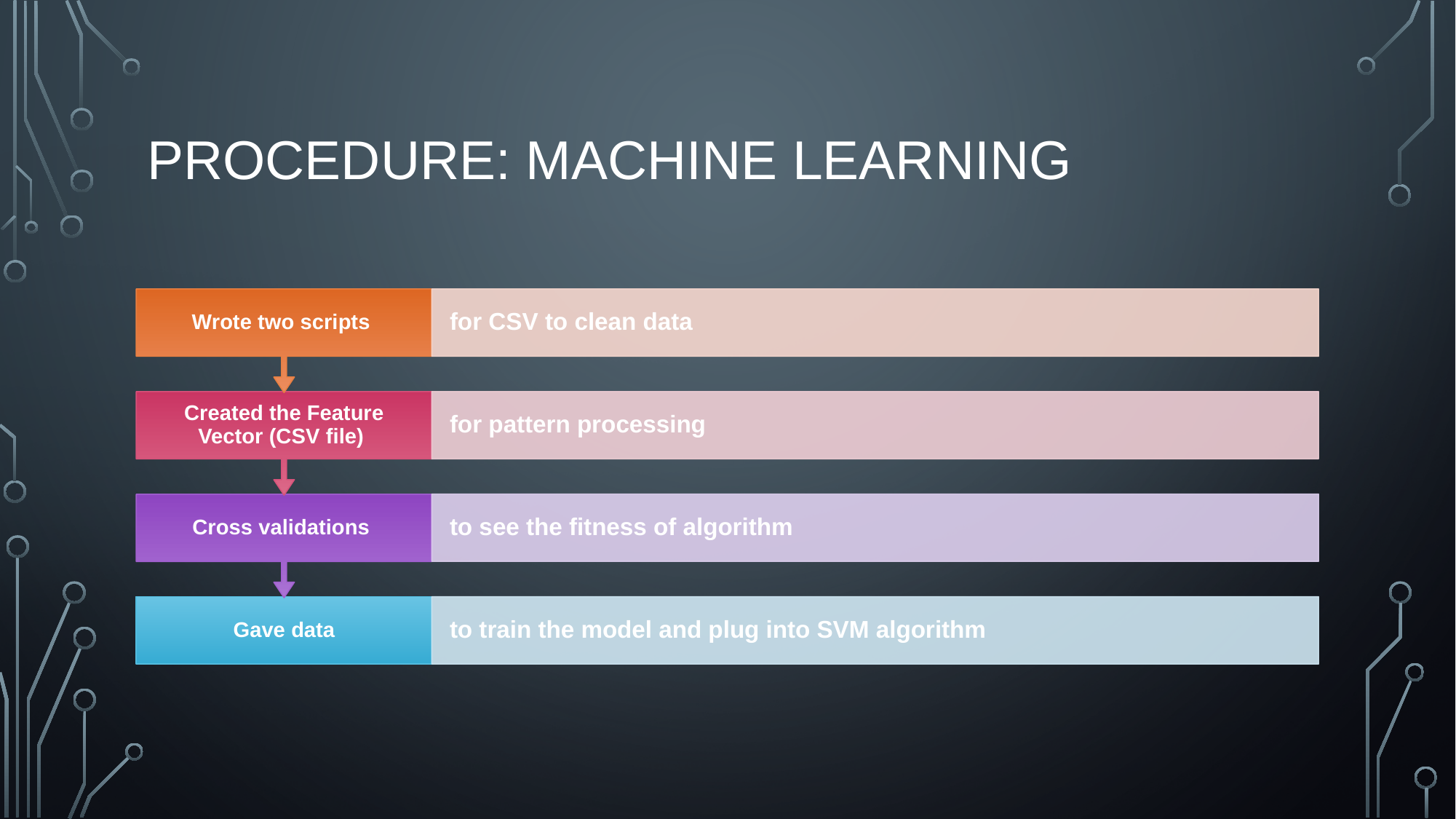

# PROCEDURE: MACHINE LEARNING

Wrote two scripts

for CSV to clean data

Created the Feature Vector (CSV file)

for pattern processing

Cross validations

to see the fitness of algorithm

Gave data

to train the model and plug into SVM algorithm